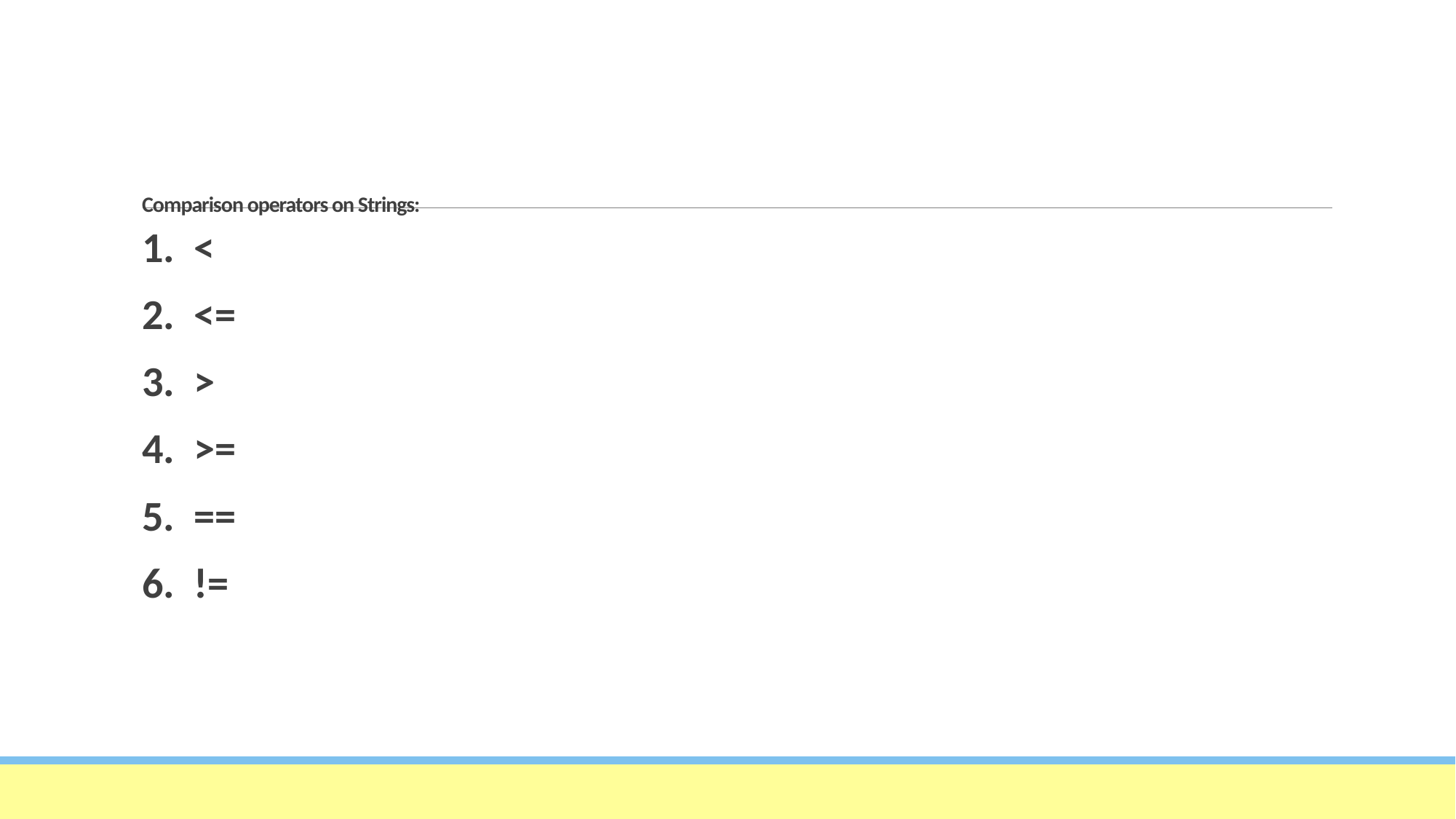

# Comparison operators on Strings:
1.  <
2.  <=
3.  >
4.  >=
5.  ==
6.  !=